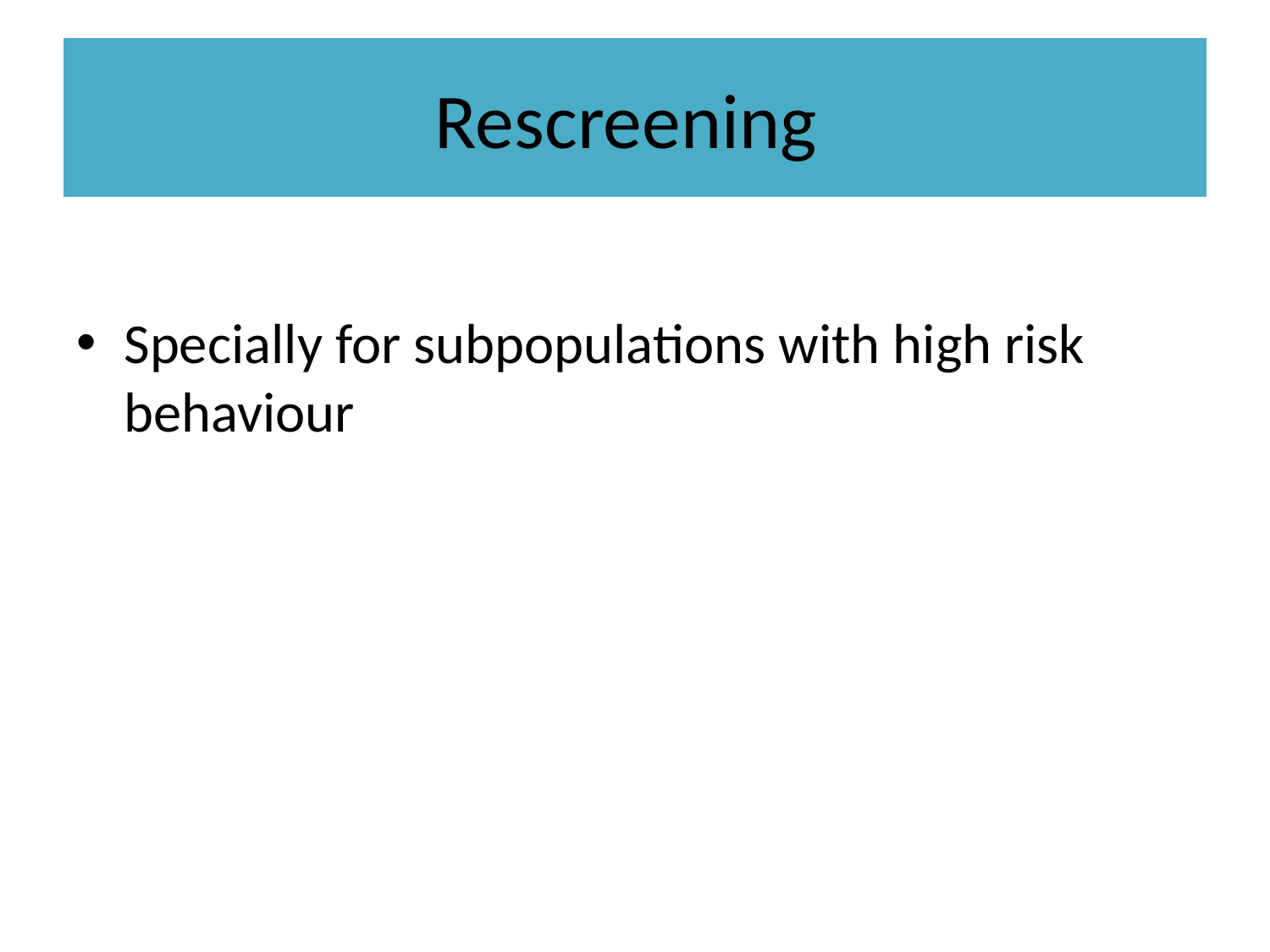

# Rescreening

Specially for subpopulations with high risk behaviour